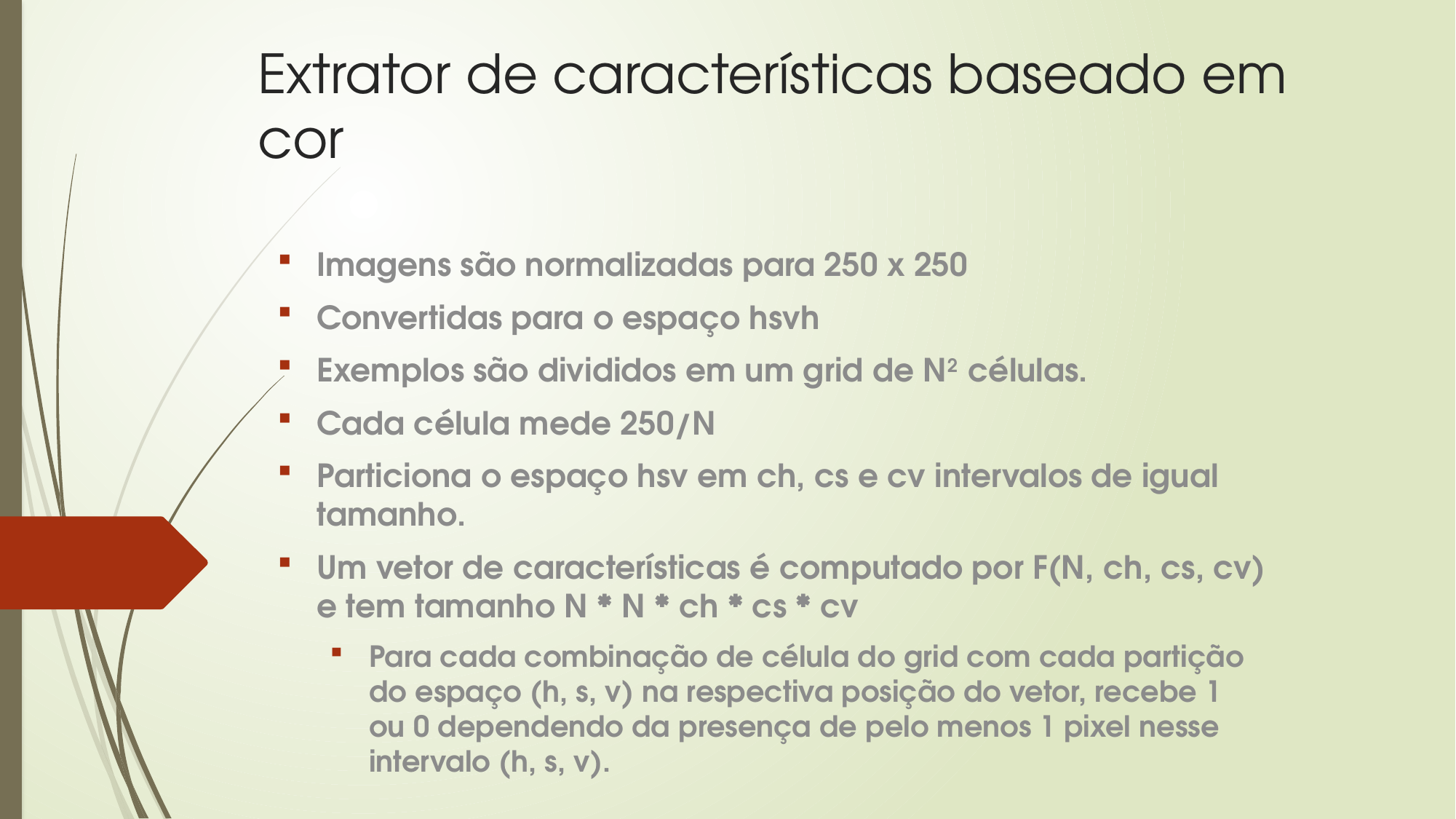

# Extrator de características baseado em cor
Imagens são normalizadas para 250 x 250
Convertidas para o espaço hsvh
Exemplos são divididos em um grid de N2  células.
Cada célula mede 250/N
Particiona o espaço hsv em ch, cs e cv intervalos de igual tamanho.
Um vetor de características é computado por F(N, ch, cs, cv) e tem tamanho N * N * ch * cs * cv
Para cada combinação de célula do grid com cada partição do espaço (h, s, v) na respectiva posição do vetor, recebe 1 ou 0 dependendo da presença de pelo menos 1 pixel nesse intervalo (h, s, v).